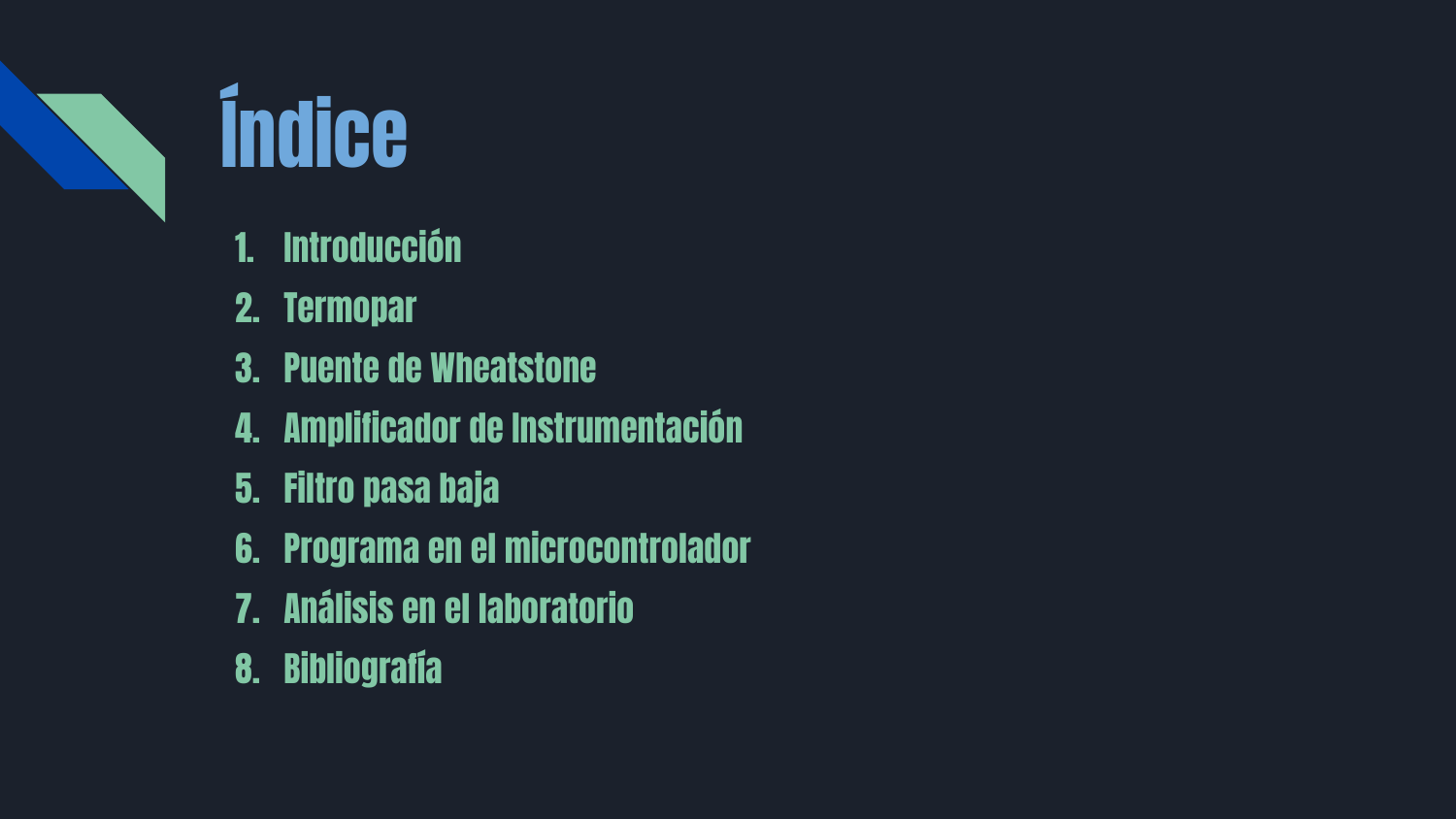

# Índice
Introducción
Termopar
Puente de Wheatstone
Amplificador de Instrumentación
Filtro pasa baja
Programa en el microcontrolador
Análisis en el laboratorio
Bibliografía